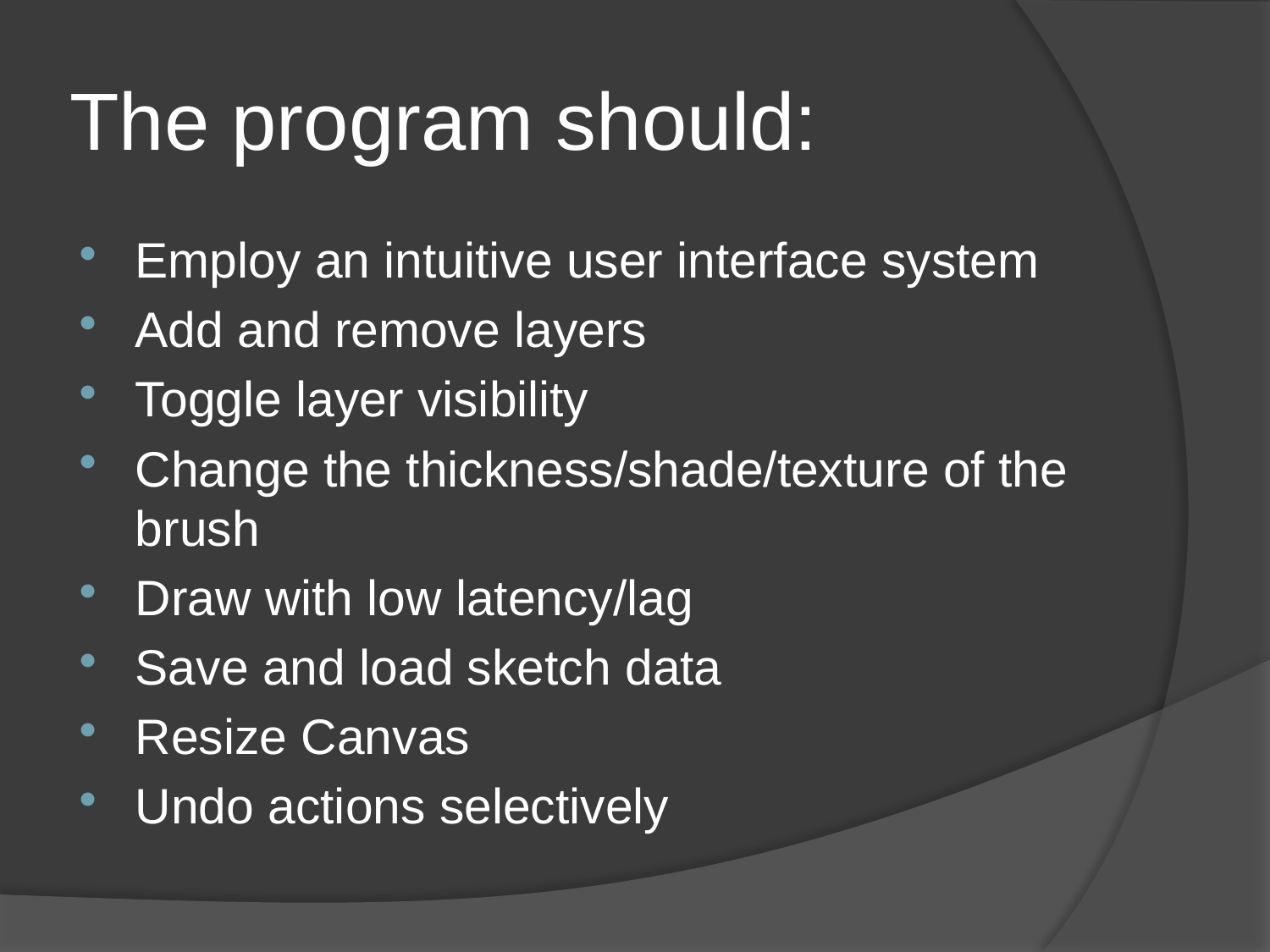

# The program should:
Employ an intuitive user interface system
Add and remove layers
Toggle layer visibility
Change the thickness/shade/texture of the brush
Draw with low latency/lag
Save and load sketch data
Resize Canvas
Undo actions selectively